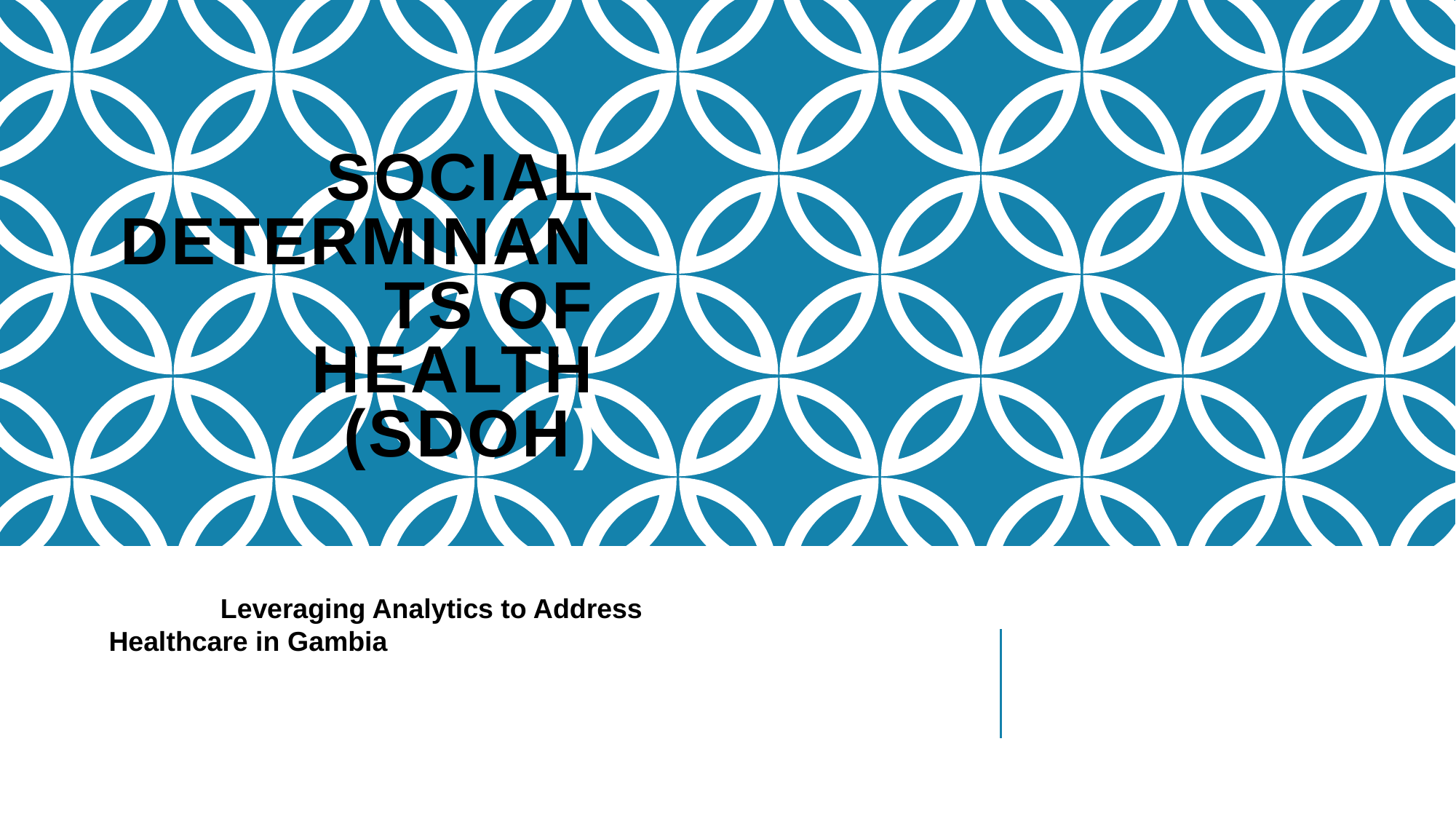

# Social Determinants of Health (SDOH)
Leveraging Analytics to Address Healthcare in Gambia Disparities in Gambia